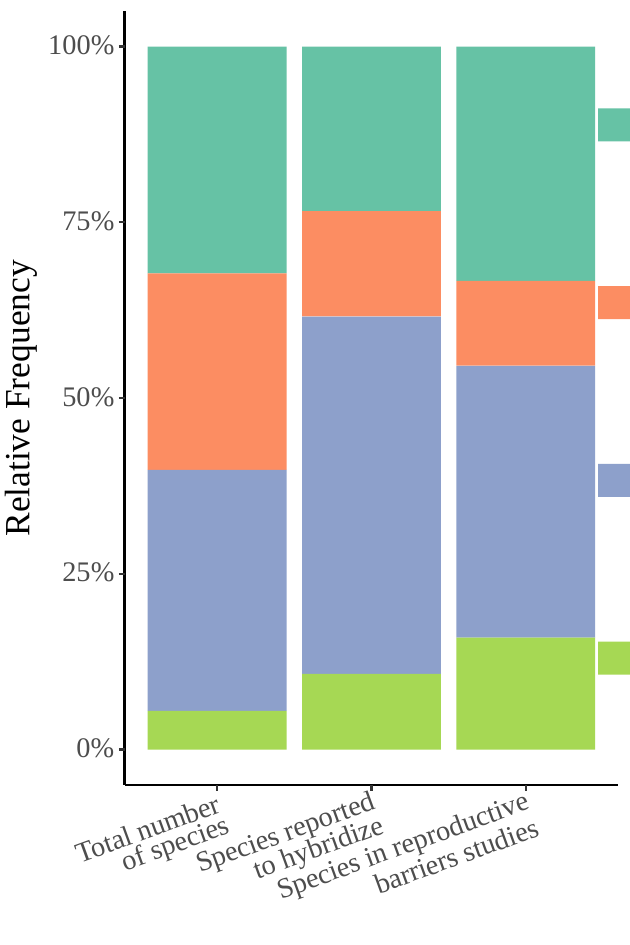

100%

75%

Relative Frequency
50%

25%

0%

Total number
Species reported
of species
Species in reproductive
to hybridize
barriers studies